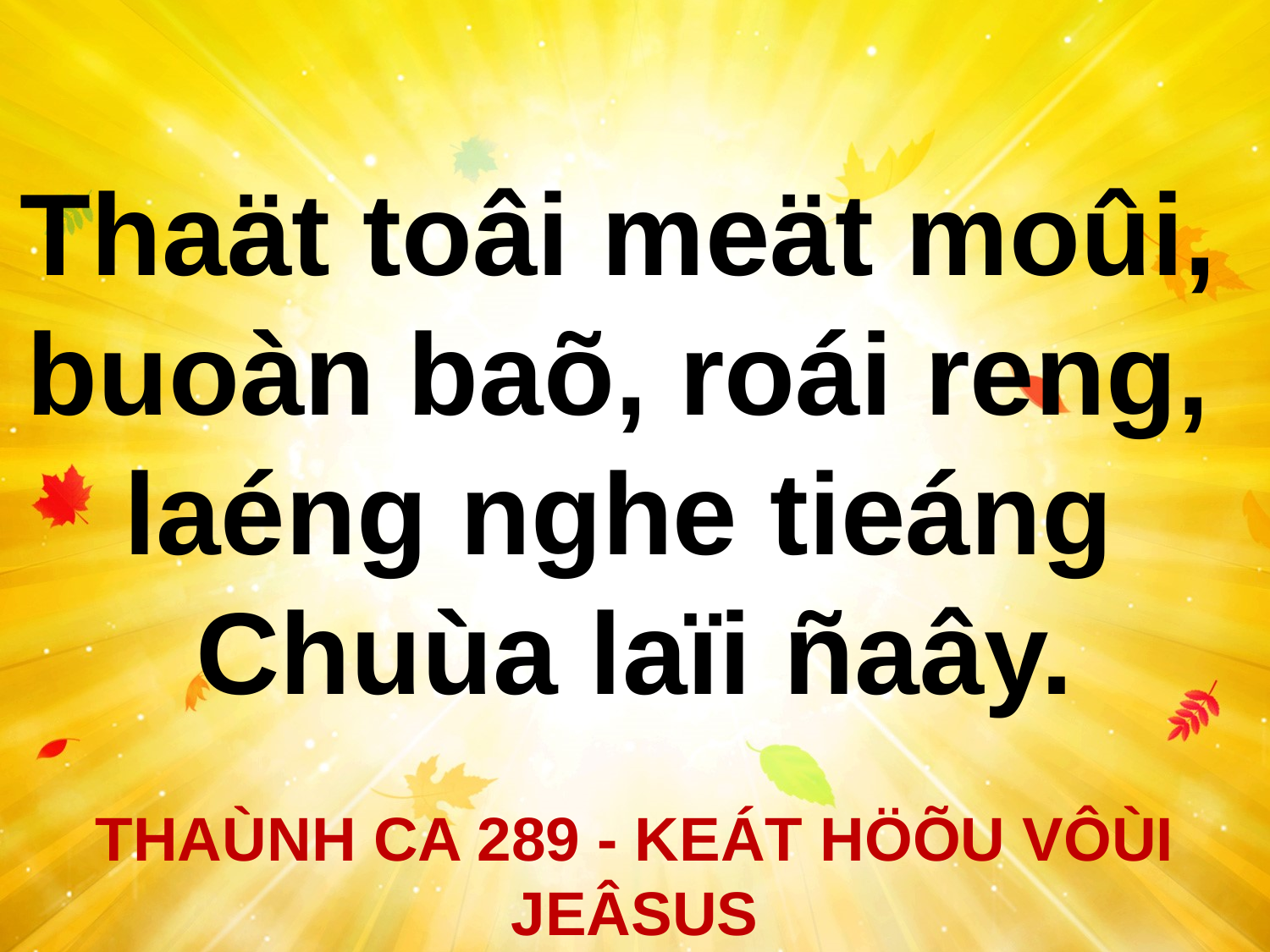

Thaät toâi meät moûi,
buoàn baõ, roái reng,
laéng nghe tieáng
Chuùa laïi ñaây.
THAÙNH CA 289 - KEÁT HÖÕU VÔÙI JEÂSUS